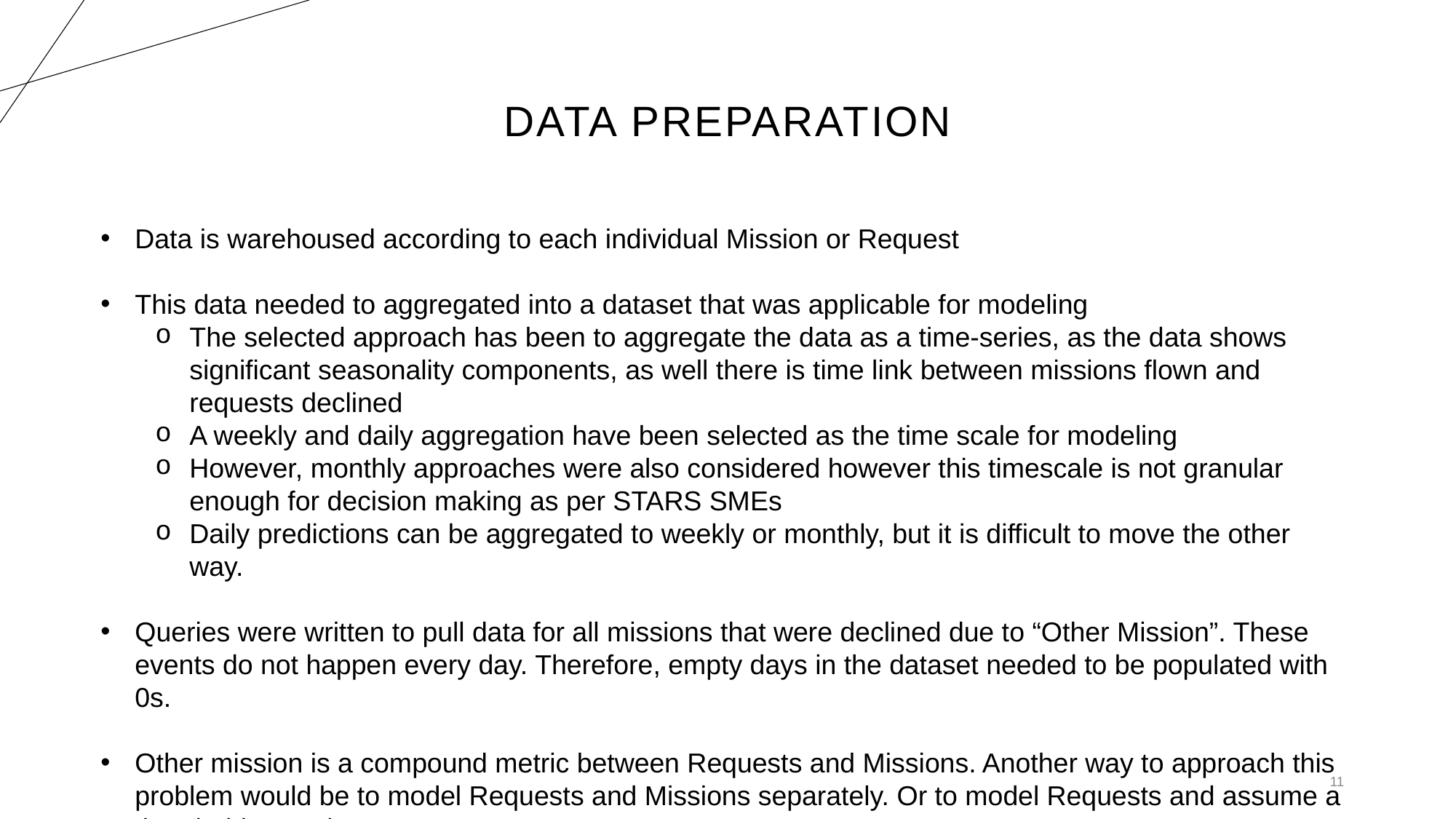

# Data Preparation
Data is warehoused according to each individual Mission or Request

This data needed to aggregated into a dataset that was applicable for modeling
The selected approach has been to aggregate the data as a time-series, as the data shows significant seasonality components, as well there is time link between missions flown and requests declined
A weekly and daily aggregation have been selected as the time scale for modeling
However, monthly approaches were also considered however this timescale is not granular enough for decision making as per STARS SMEs
Daily predictions can be aggregated to weekly or monthly, but it is difficult to move the other way.

Queries were written to pull data for all missions that were declined due to “Other Mission”. These events do not happen every day. Therefore, empty days in the dataset needed to be populated with 0s.

Other mission is a compound metric between Requests and Missions. Another way to approach this problem would be to model Requests and Missions separately. Or to model Requests and assume a threshold capacity.

11